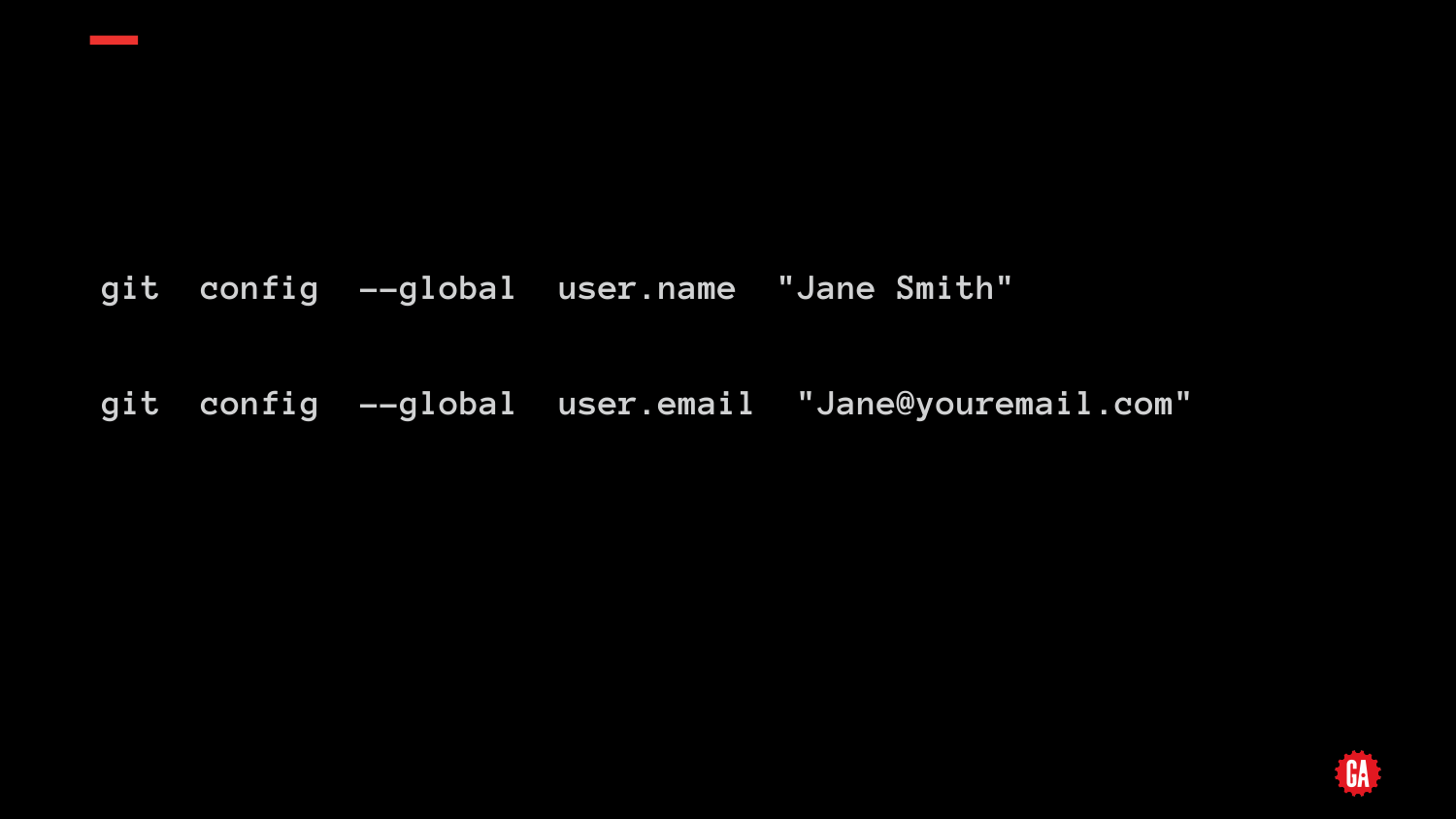

#
git  config  --global  user.name  "Jane Smith"

git  config  --global  user.email  "Jane@youremail.com"

23 | © 2020 General Assembly